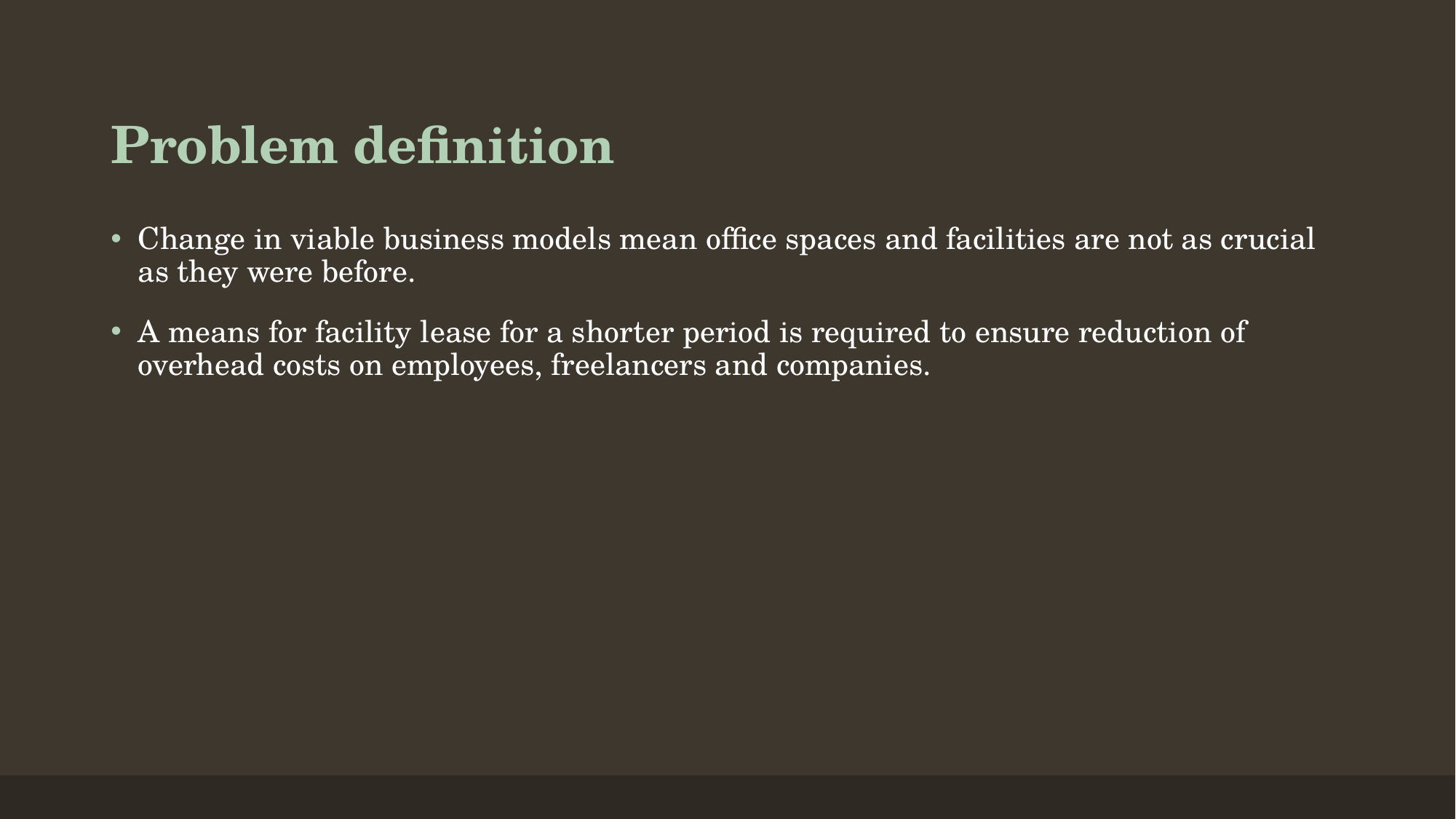

# Problem definition
Change in viable business models mean office spaces and facilities are not as crucial as they were before.
A means for facility lease for a shorter period is required to ensure reduction of overhead costs on employees, freelancers and companies.